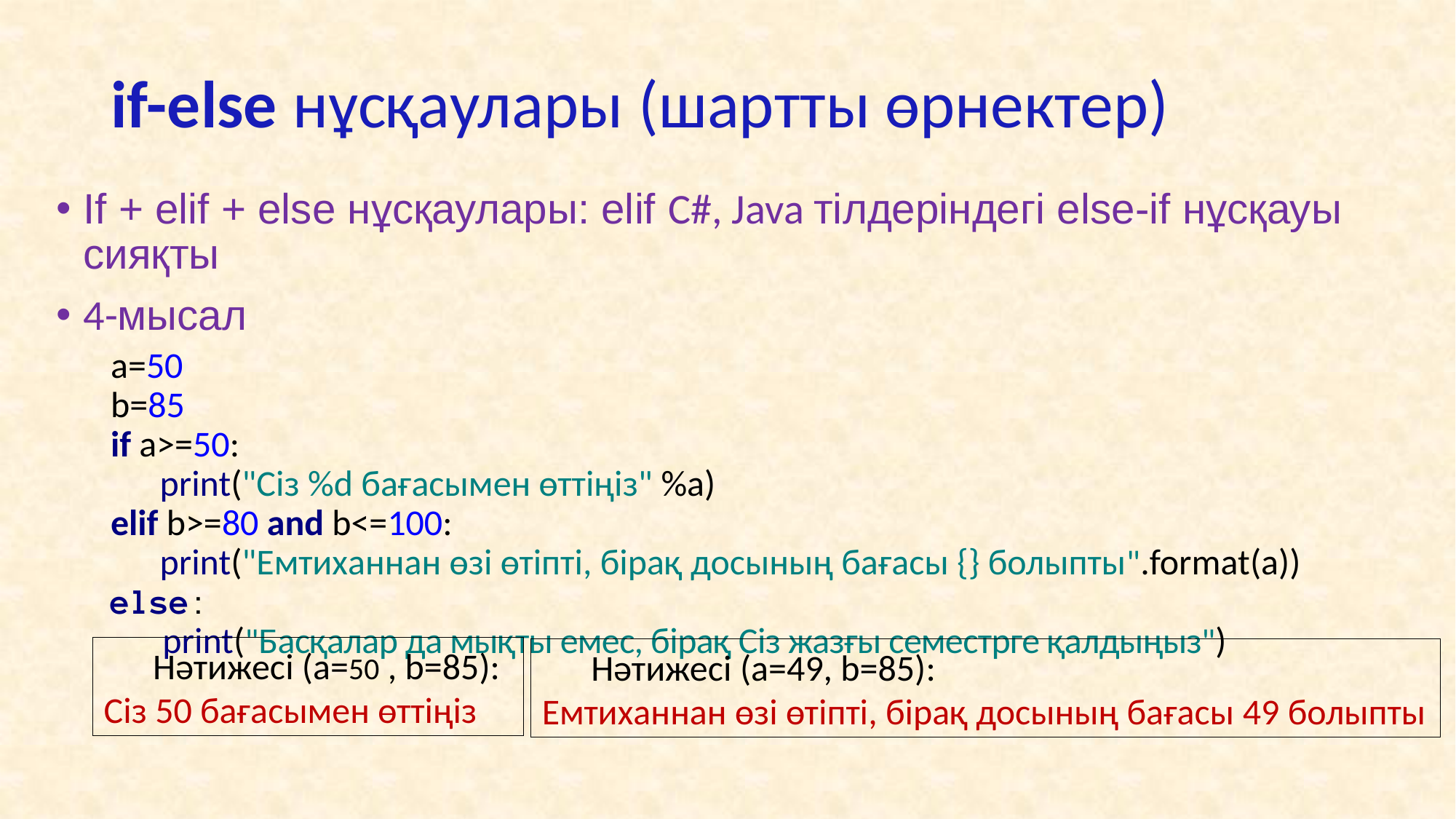

if-else нұсқаулары (шартты өрнектер)
If + elif + else нұсқаулары: elif C#, Java тілдеріндегі else-if нұсқауы сияқты
4-мысал
a=50
b=85
if a>=50:
      print("Сіз %d бағасымен өттіңіз" %a)
elif b>=80 and b<=100:
      print("Емтиханнан өзі өтіпті, бірақ досының бағасы {} болыпты".format(a))
else:
       print("Басқалар да мықты емес, бірақ Сіз жазғы семестрге қалдыңыз")

      Нәтижесі (а=50 , b=85):
Сіз 50 бағасымен өттіңіз
      Нәтижесі (a=49, b=85):
Емтиханнан өзі өтіпті, бірақ досының бағасы 49 болыпты